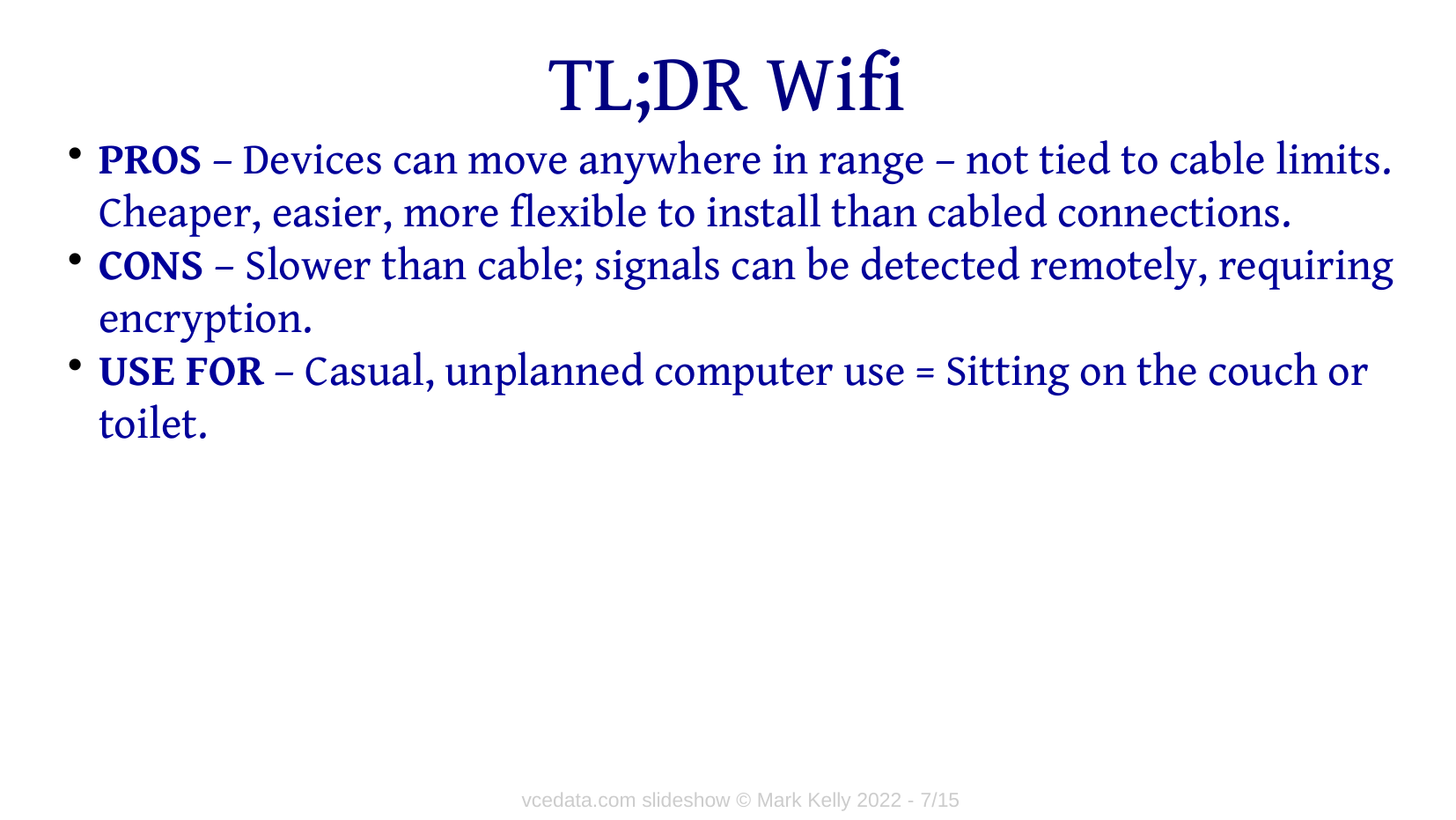

# TL;DR Wifi
PROS – Devices can move anywhere in range – not tied to cable limits. Cheaper, easier, more flexible to install than cabled connections.
CONS – Slower than cable; signals can be detected remotely, requiring encryption.
USE FOR – Casual, unplanned computer use = Sitting on the couch or toilet.

vcedata.com slideshow © Mark Kelly 2022 - 7/15